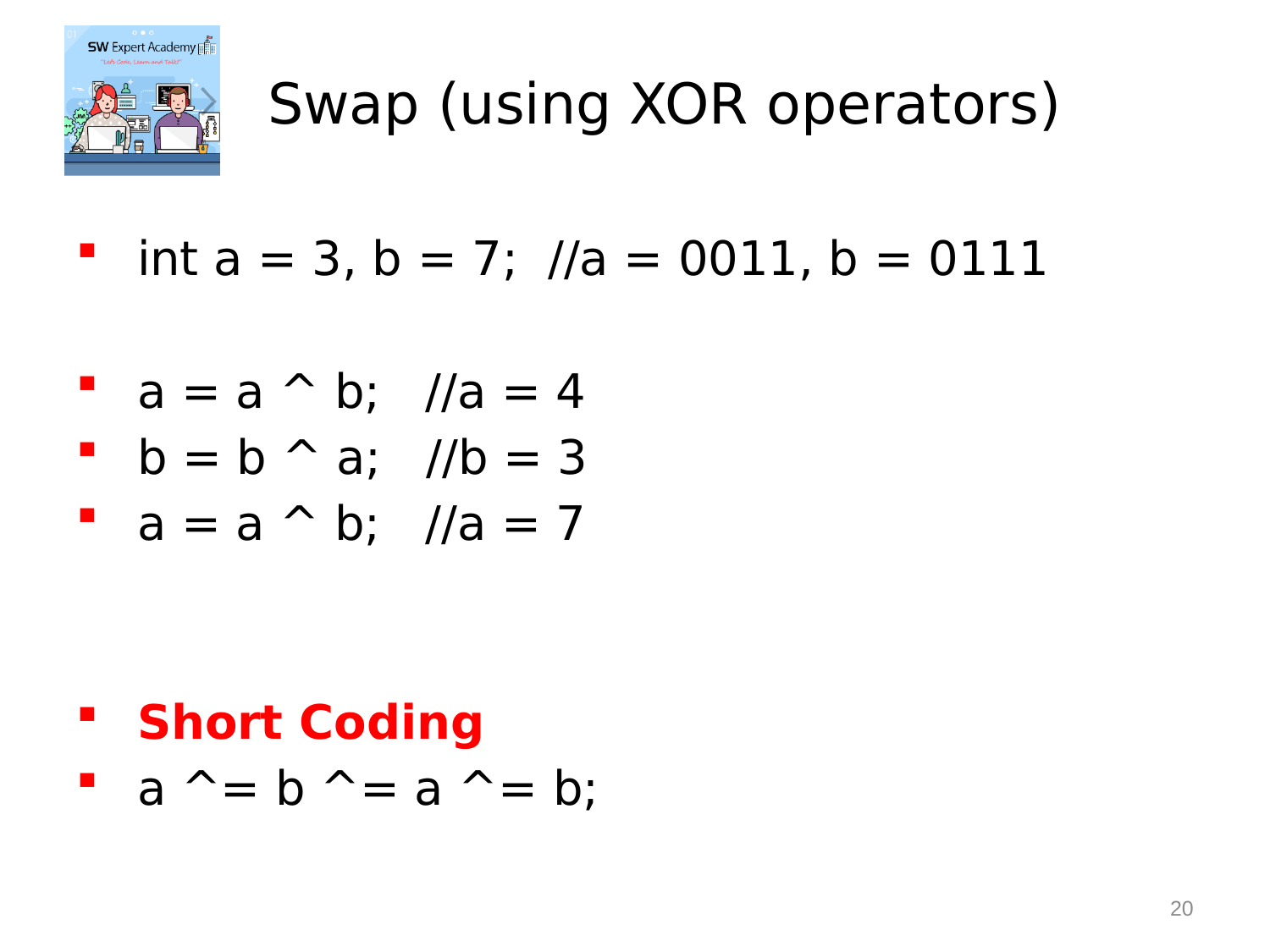

# Swap (using XOR operators)
int a = 3, b = 7;  //a = 0011, b = 0111

a = a ^ b;   //a = 4
b = b ^ a;   //b = 3
a = a ^ b;   //a = 7

Short Coding
a ^= b ^= a ^= b;
20